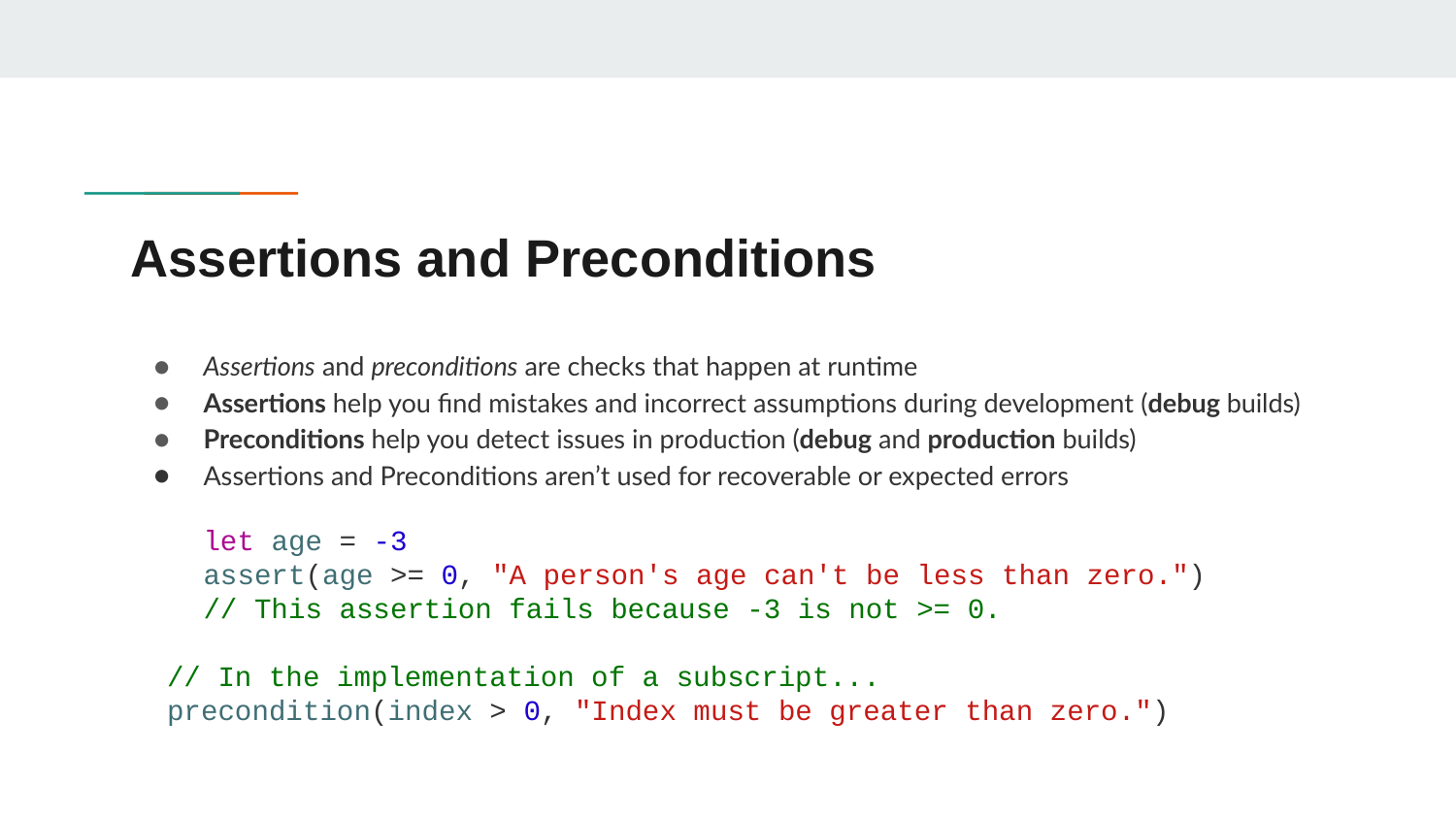

# Assertions and Preconditions
Assertions and preconditions are checks that happen at runtime
Assertions help you find mistakes and incorrect assumptions during development (debug builds)
Preconditions help you detect issues in production (debug and production builds)
Assertions and Preconditions aren’t used for recoverable or expected errors
let age = -3
assert(age >= 0, "A person's age can't be less than zero.")
// This assertion fails because -3 is not >= 0.

// In the implementation of a subscript...
precondition(index > 0, "Index must be greater than zero.")